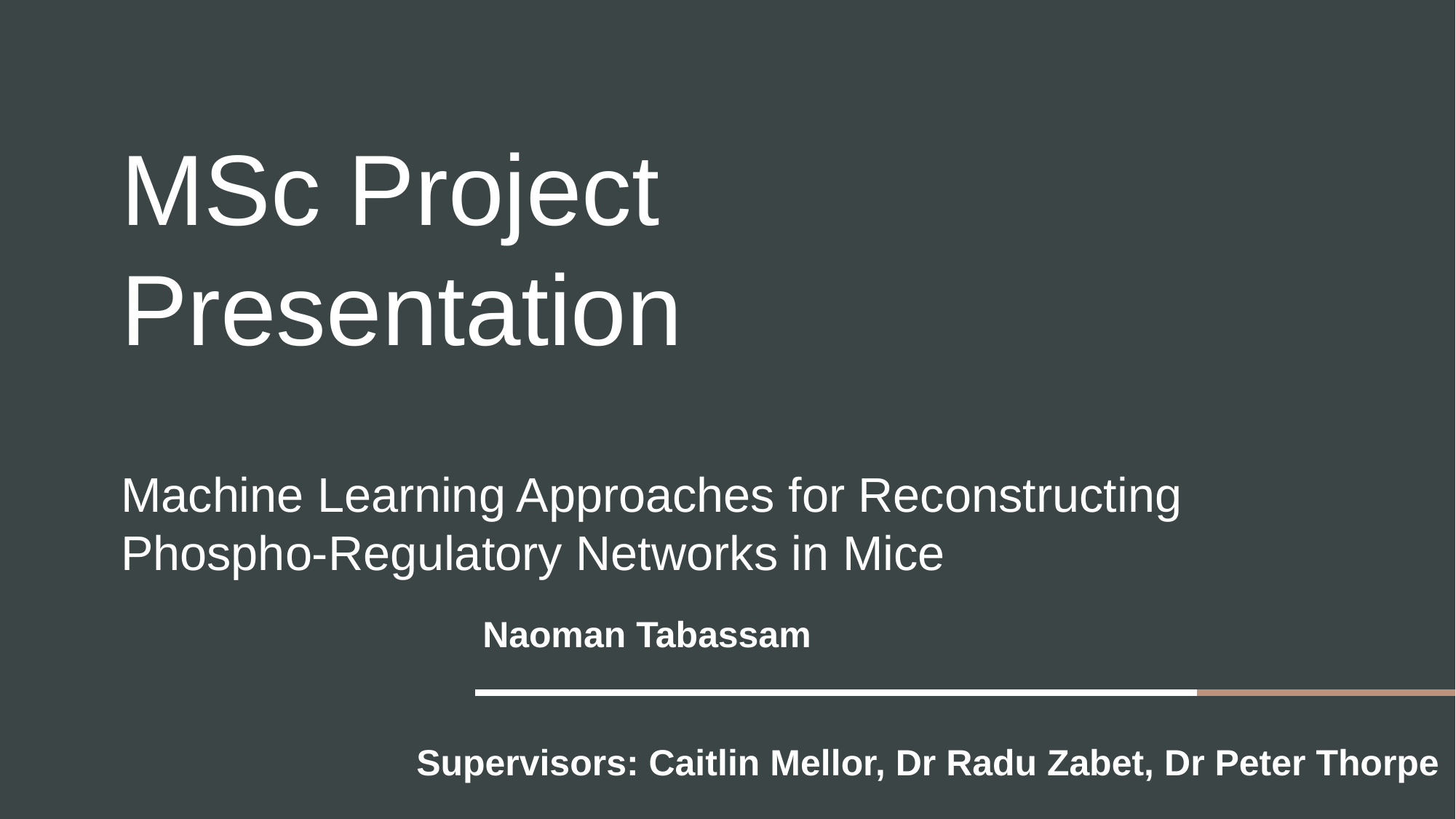

MSc Project Presentation

Machine Learning Approaches for Reconstructing Phospho-Regulatory Networks in Mice
Naoman Tabassam
Supervisors: Caitlin Mellor, Dr Radu Zabet, Dr Peter Thorpe